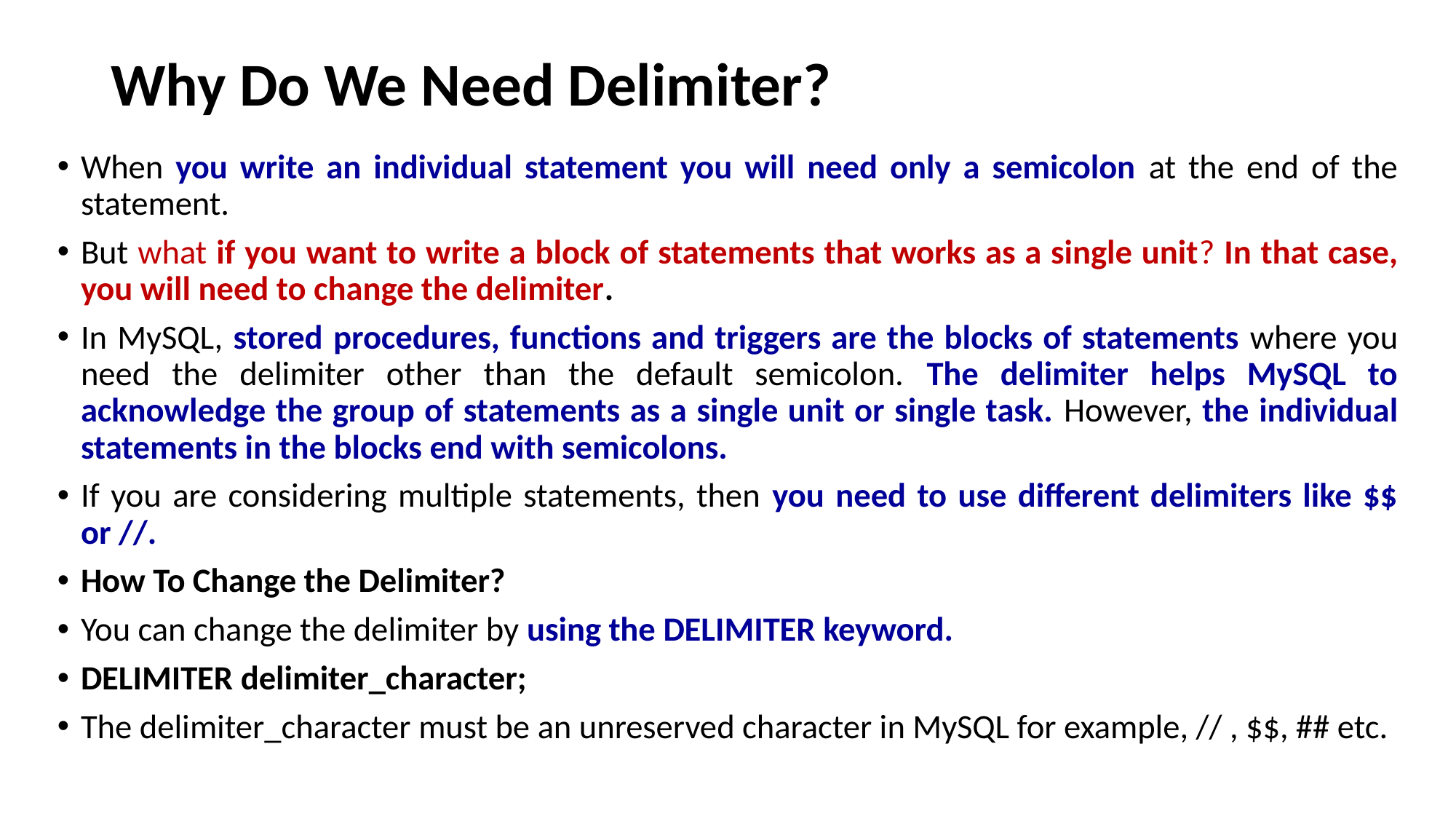

# Why Do We Need Delimiter?
When you write an individual statement you will need only a semicolon at the end of the statement.
But what if you want to write a block of statements that works as a single unit? In that case, you will need to change the delimiter.
In MySQL, stored procedures, functions and triggers are the blocks of statements where you need the delimiter other than the default semicolon. The delimiter helps MySQL to acknowledge the group of statements as a single unit or single task. However, the individual statements in the blocks end with semicolons.
If you are considering multiple statements, then you need to use different delimiters like $$ or //.
How To Change the Delimiter?
You can change the delimiter by using the DELIMITER keyword.
DELIMITER delimiter_character;
The delimiter_character must be an unreserved character in MySQL for example, // , $$, ## etc.